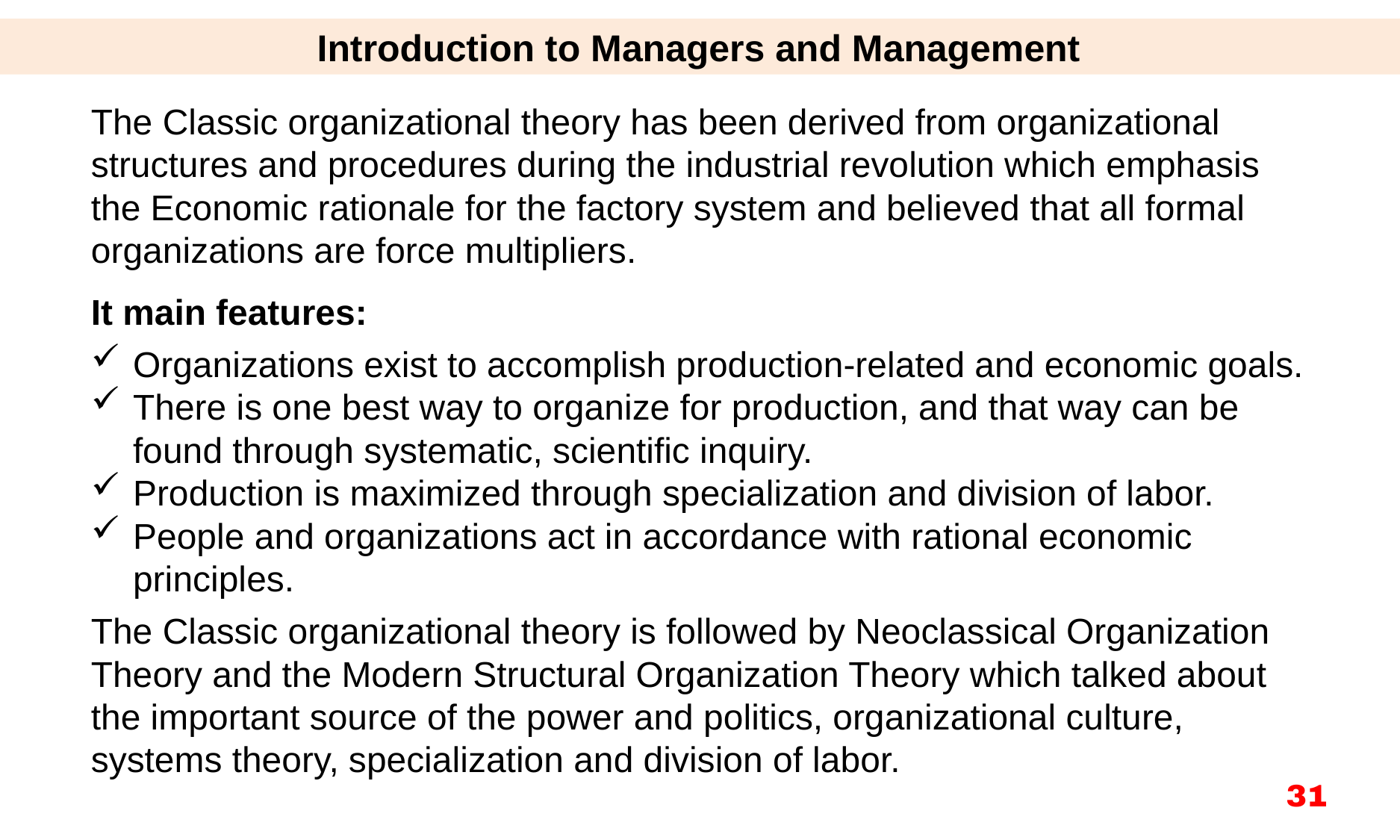

Introduction to Managers and Management
The Classic organizational theory has been derived from organizational structures and procedures during the industrial revolution which emphasis the Economic rationale for the factory system and believed that all formal organizations are force multipliers.
It main features:
Organizations exist to accomplish production-related and economic goals.
There is one best way to organize for production, and that way can be found through systematic, scientific inquiry.
Production is maximized through specialization and division of labor.
People and organizations act in accordance with rational economic principles.
The Classic organizational theory is followed by Neoclassical Organization Theory and the Modern Structural Organization Theory which talked about the important source of the power and politics, organizational culture, systems theory, specialization and division of labor.
31